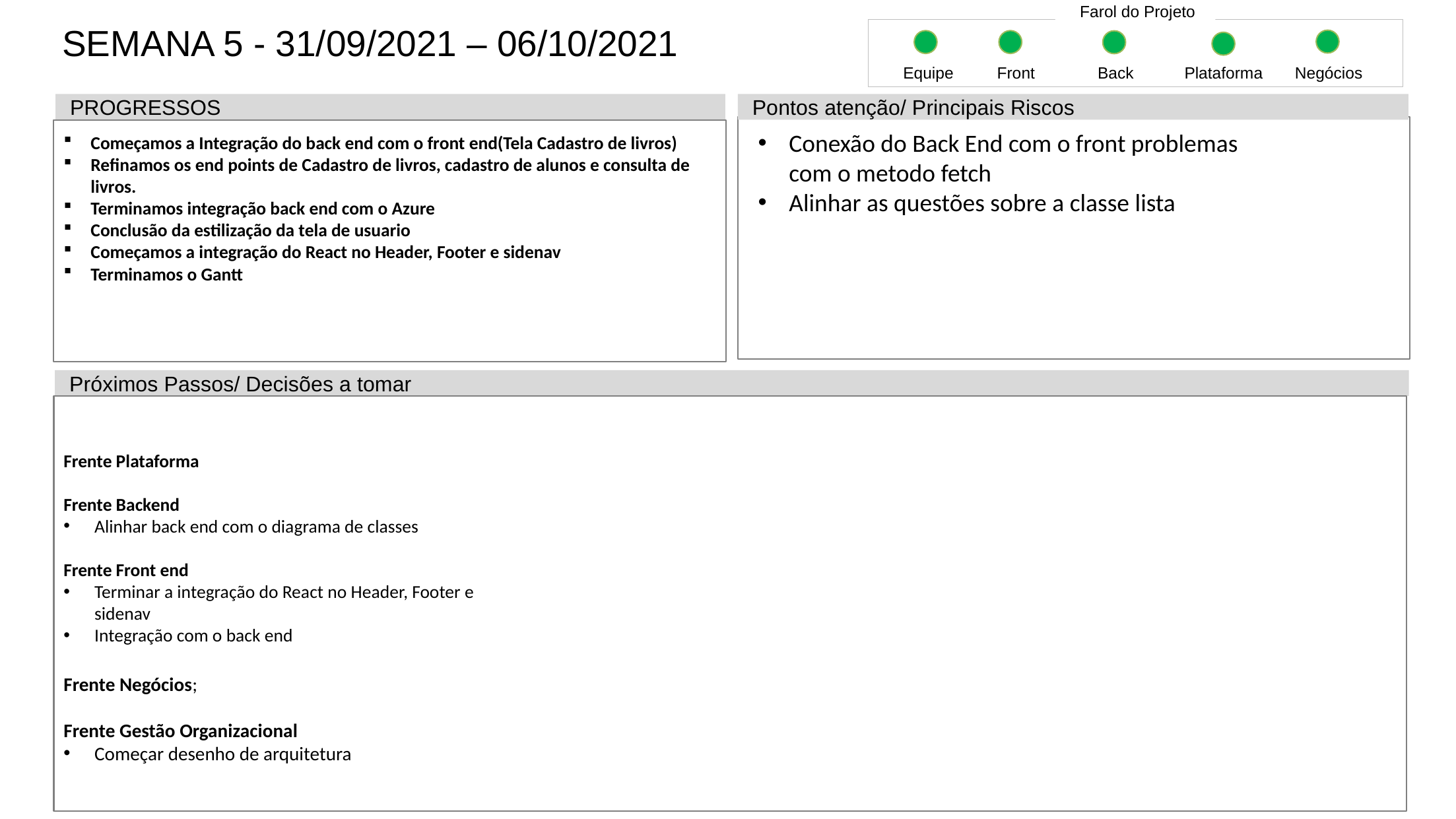

Farol do Projeto

# SEMANA 5 - 31/09/2021 – 06/10/2021

Equipe
Front
Back
Plataforma
Negócios
PROGRESSOS
Pontos atenção/ Principais Riscos

Começamos a Integração do back end com o front end(Tela Cadastro de livros)
Refinamos os end points de Cadastro de livros, cadastro de alunos e consulta de livros.
Terminamos integração back end com o Azure
Conclusão da estilização da tela de usuario
Começamos a integração do React no Header, Footer e sidenav
Terminamos o Gantt

Conexão do Back End com o front problemas com o metodo fetch
Alinhar as questões sobre a classe lista
Próximos Passos/ Decisões a tomar
Frente Plataforma

Frente Backend
Alinhar back end com o diagrama de classes

Frente Front end
Terminar a integração do React no Header, Footer e sidenav
Integração com o back end

Frente Negócios;

Frente Gestão Organizacional
Começar desenho de arquitetura